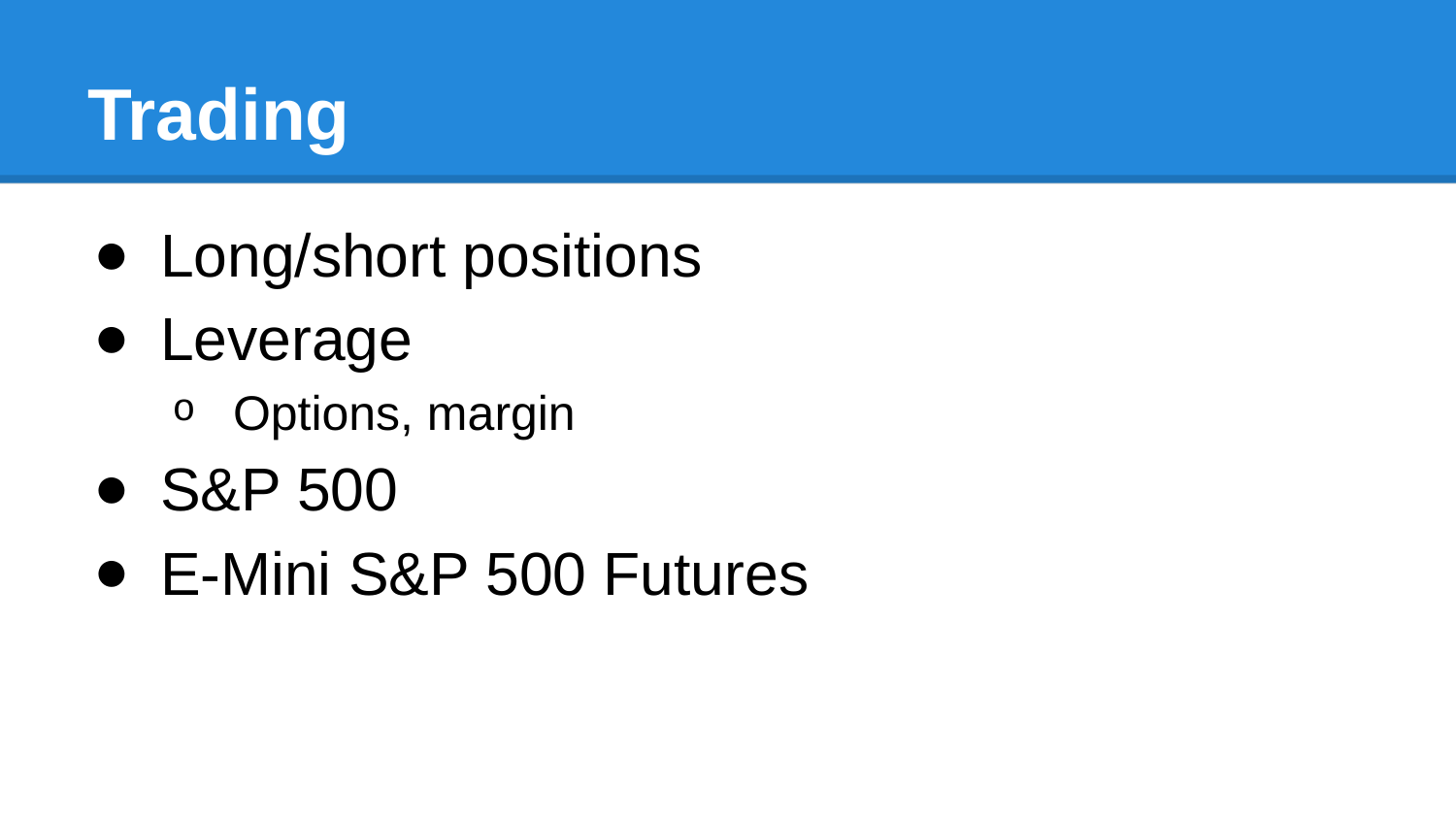

# Trading
Long/short positions
Leverage
Options, margin
S&P 500
E-Mini S&P 500 Futures